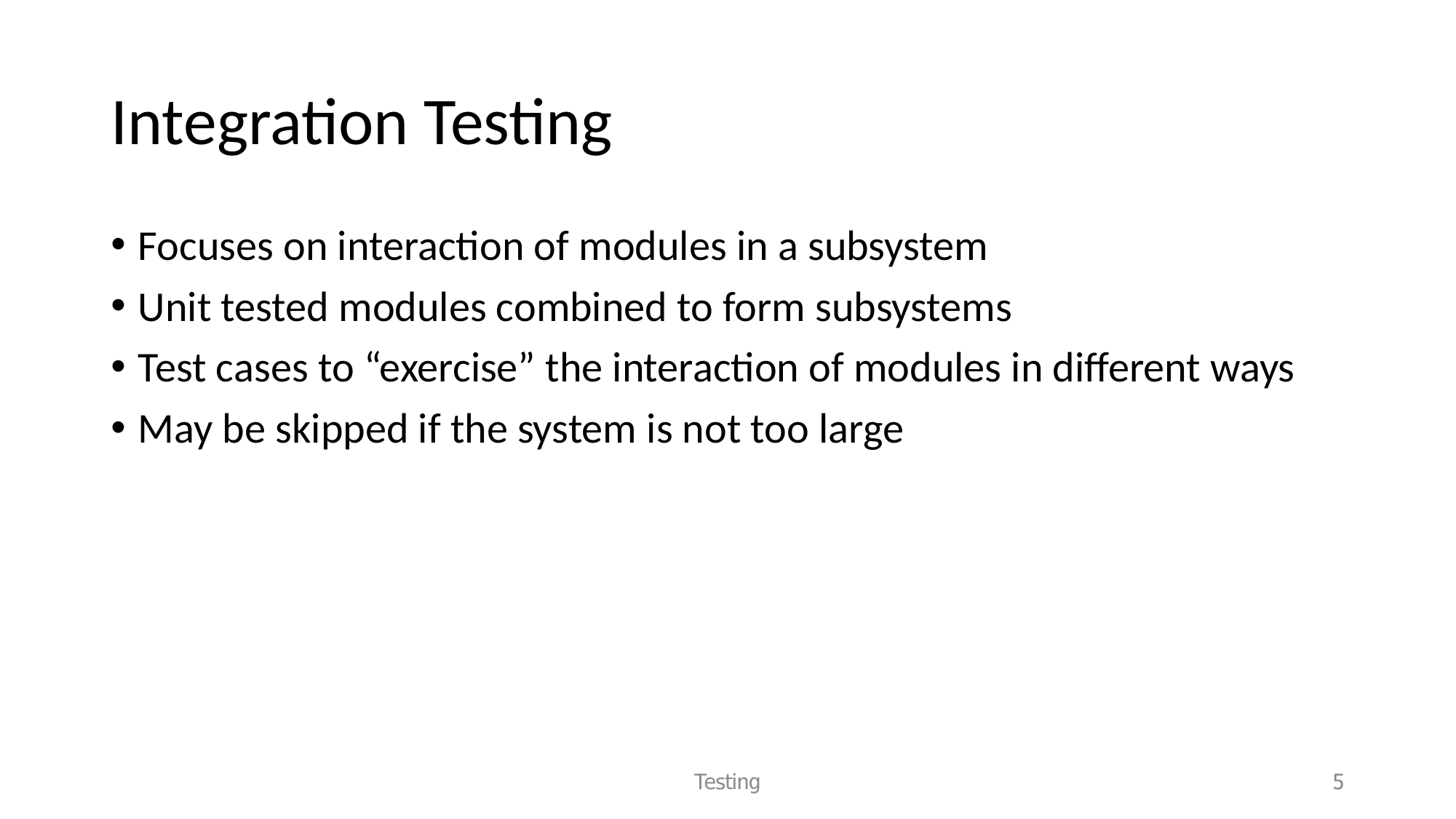

# Integration Testing
Focuses on interaction of modules in a subsystem
Unit tested modules combined to form subsystems
Test cases to “exercise” the interaction of modules in different ways
May be skipped if the system is not too large

Testing
5